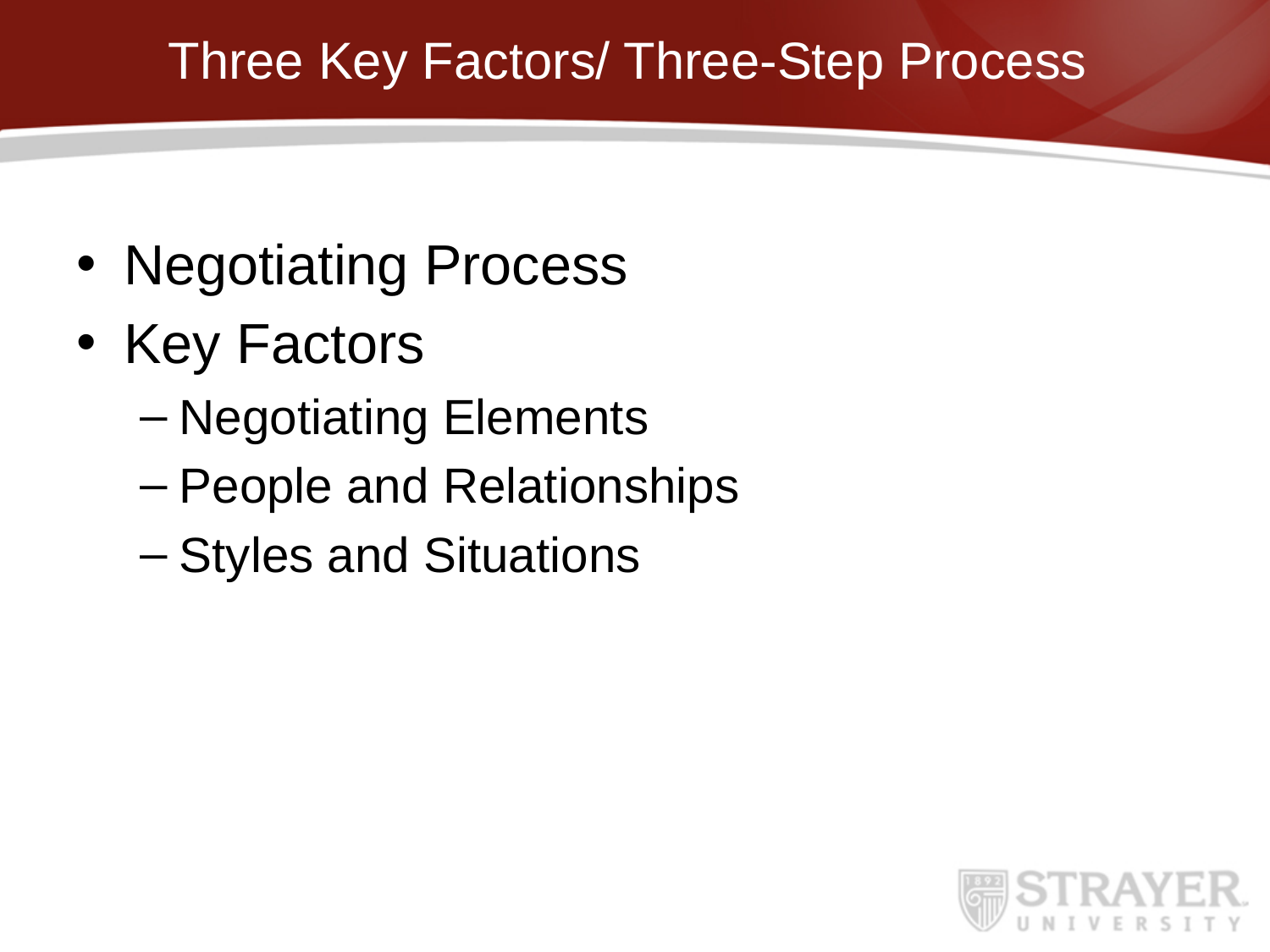

# Three Key Factors/ Three-Step Process
Negotiating Process
Key Factors
Negotiating Elements
People and Relationships
Styles and Situations